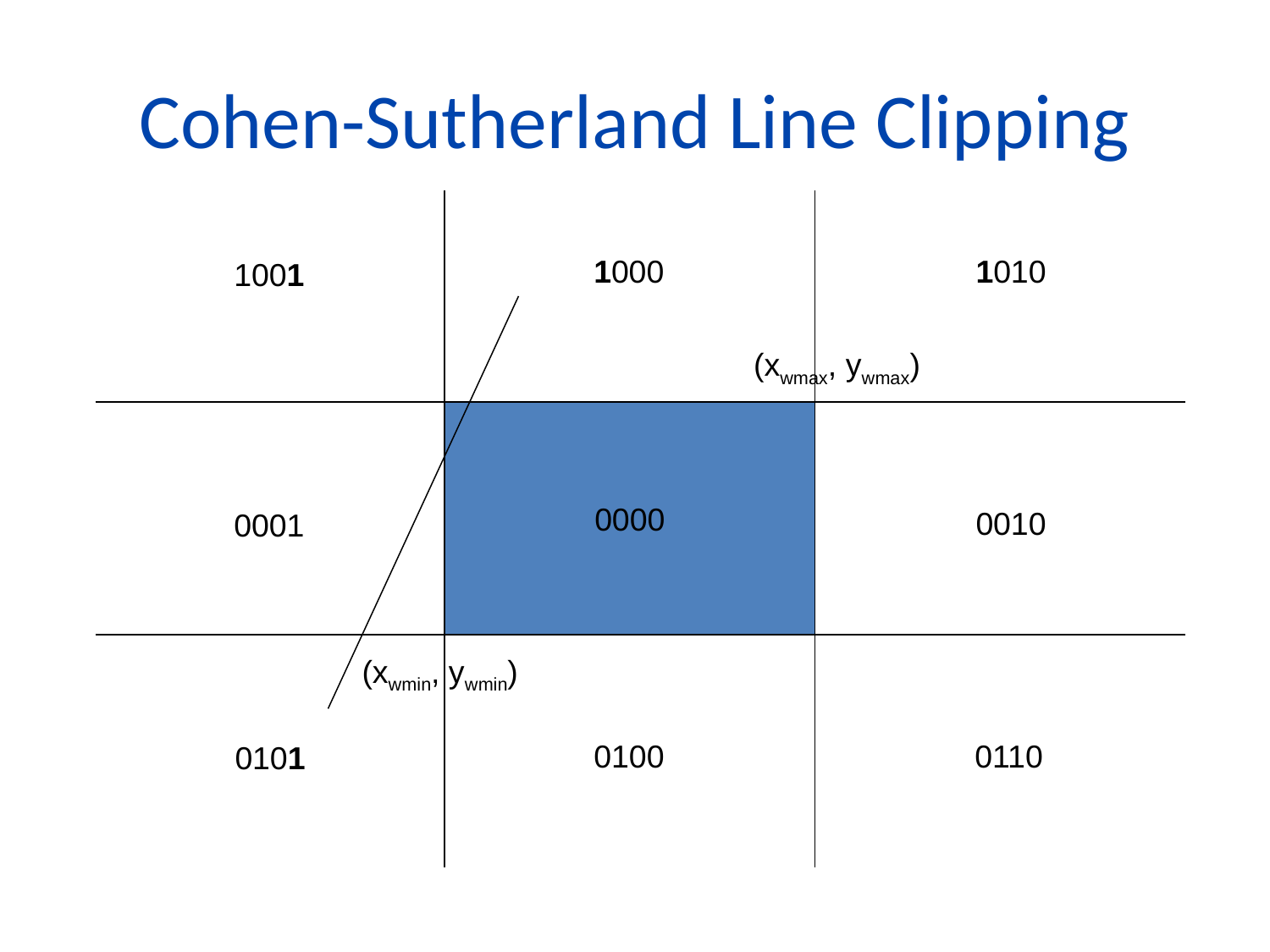

# Cohen-Sutherland Line Clipping
1000
1010
1001
(xwmax, ywmax)
0000
0010
0001
(xwmin, ywmin)
0100
0110
0101